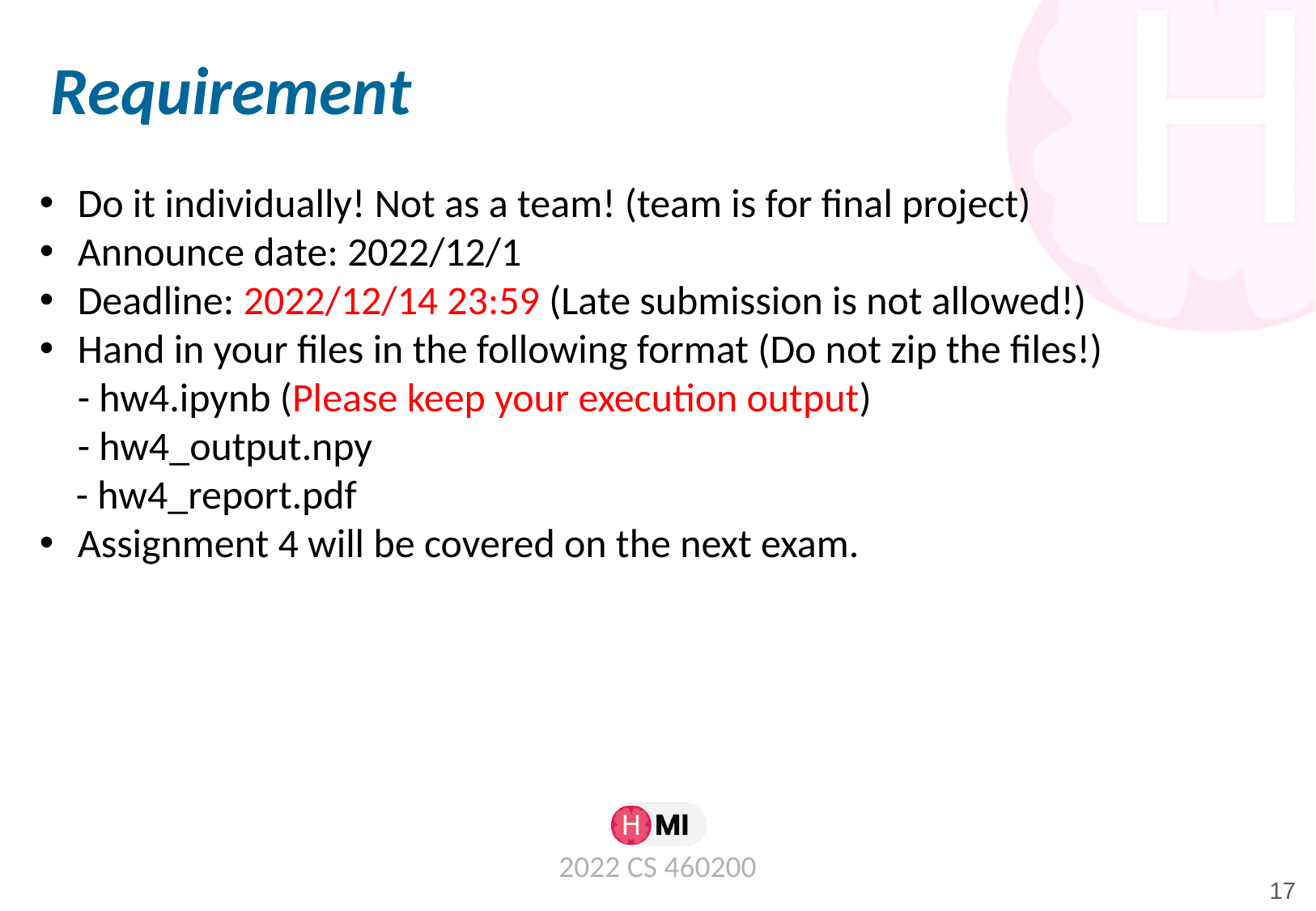

# Requirement
Do it individually! Not as a team! (team is for final project)
Announce date: 2022/12/1
Deadline: 2022/12/14 23:59 (Late submission is not allowed!)
Hand in your files in the following format (Do not zip the files!)
- hw4.ipynb (Please keep your execution output)
- hw4_output.npy
    - hw4_report.pdf
Assignment 4 will be covered on the next exam.
2022 CS 460200
17